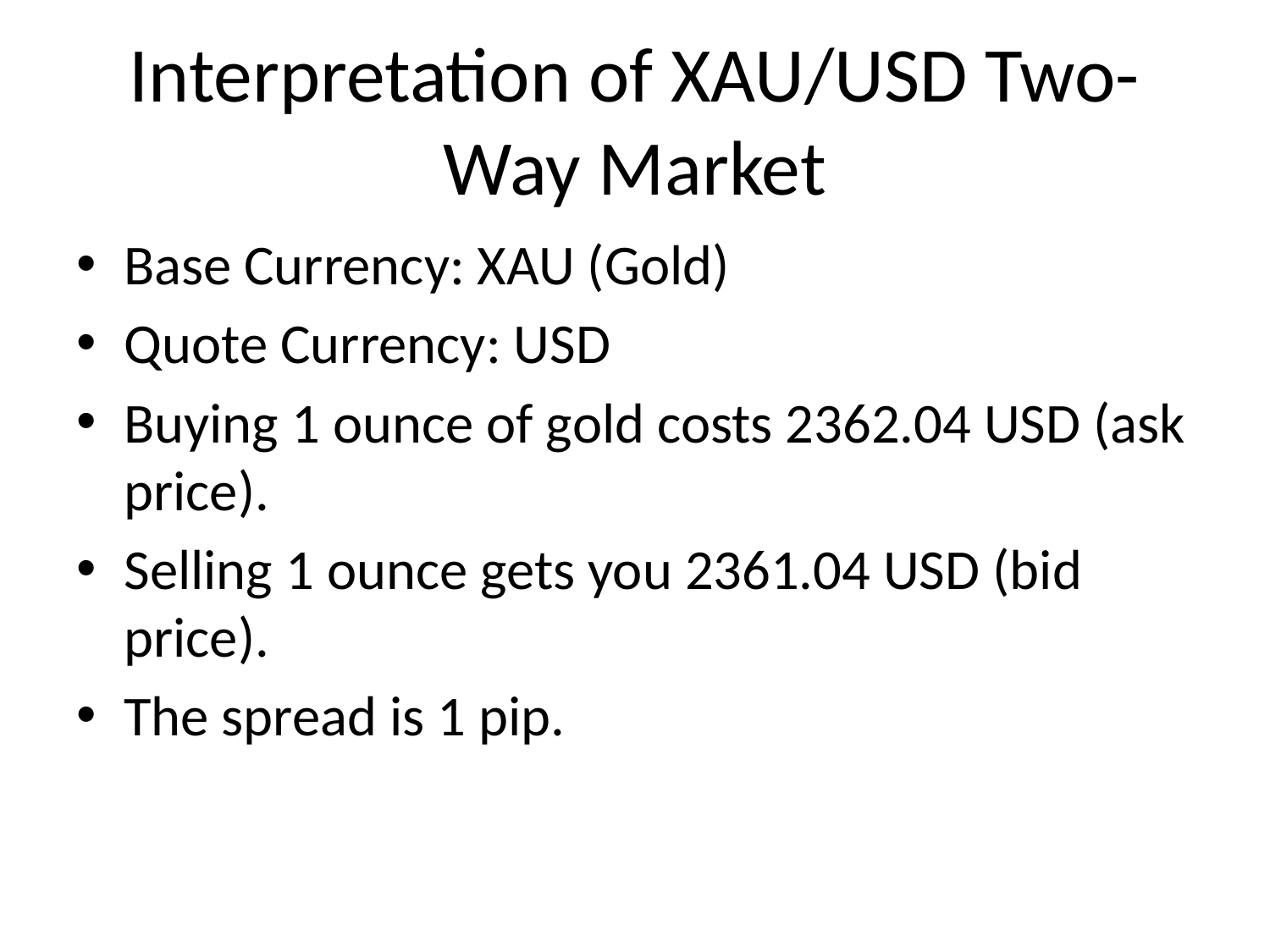

# Interpretation of XAU/USD Two-Way Market
Base Currency: XAU (Gold)
Quote Currency: USD
Buying 1 ounce of gold costs 2362.04 USD (ask price).
Selling 1 ounce gets you 2361.04 USD (bid price).
The spread is 1 pip.